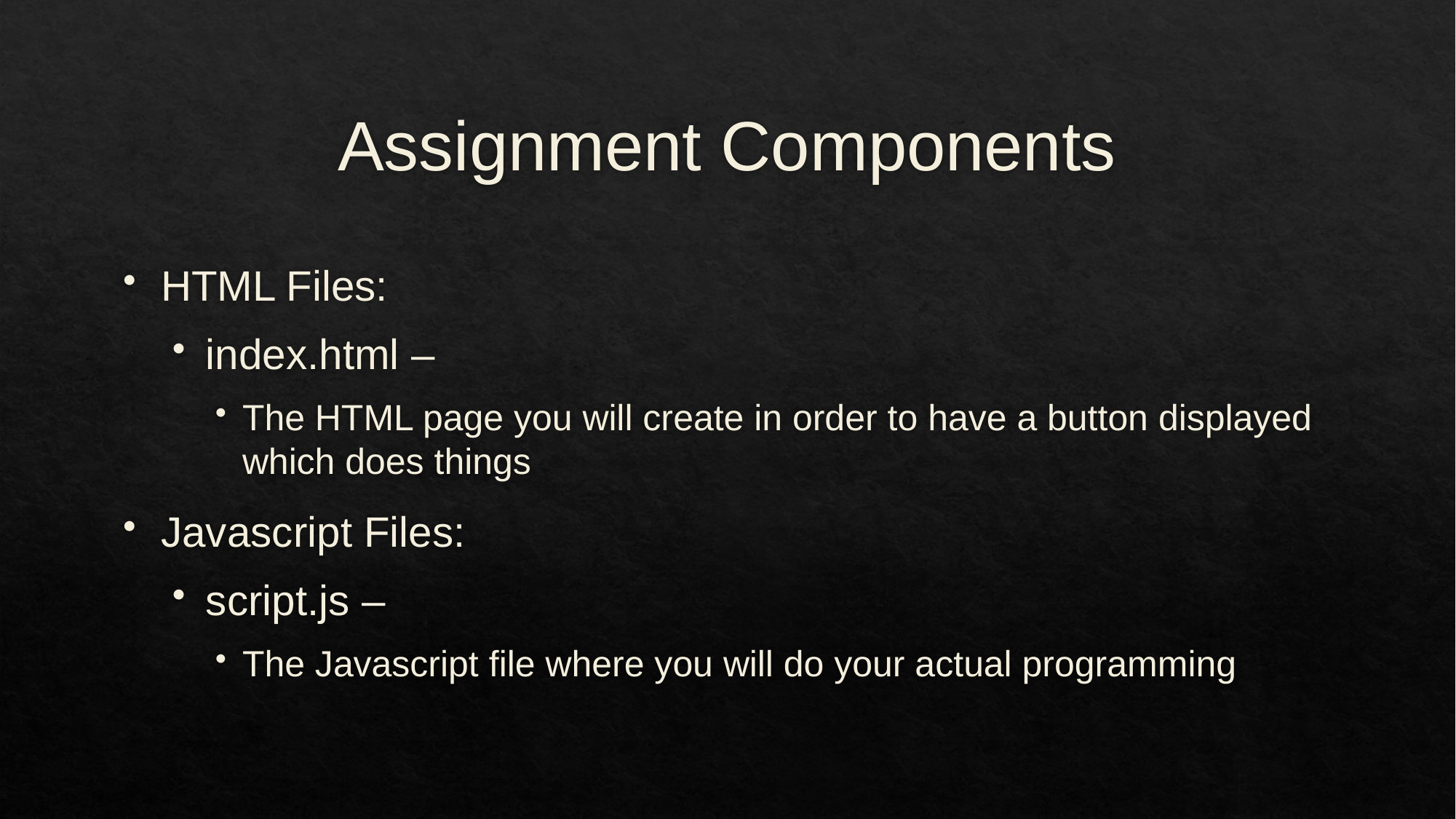

# Assignment Components
HTML Files:
index.html –
The HTML page you will create in order to have a button displayed which does things
Javascript Files:
script.js –
The Javascript file where you will do your actual programming